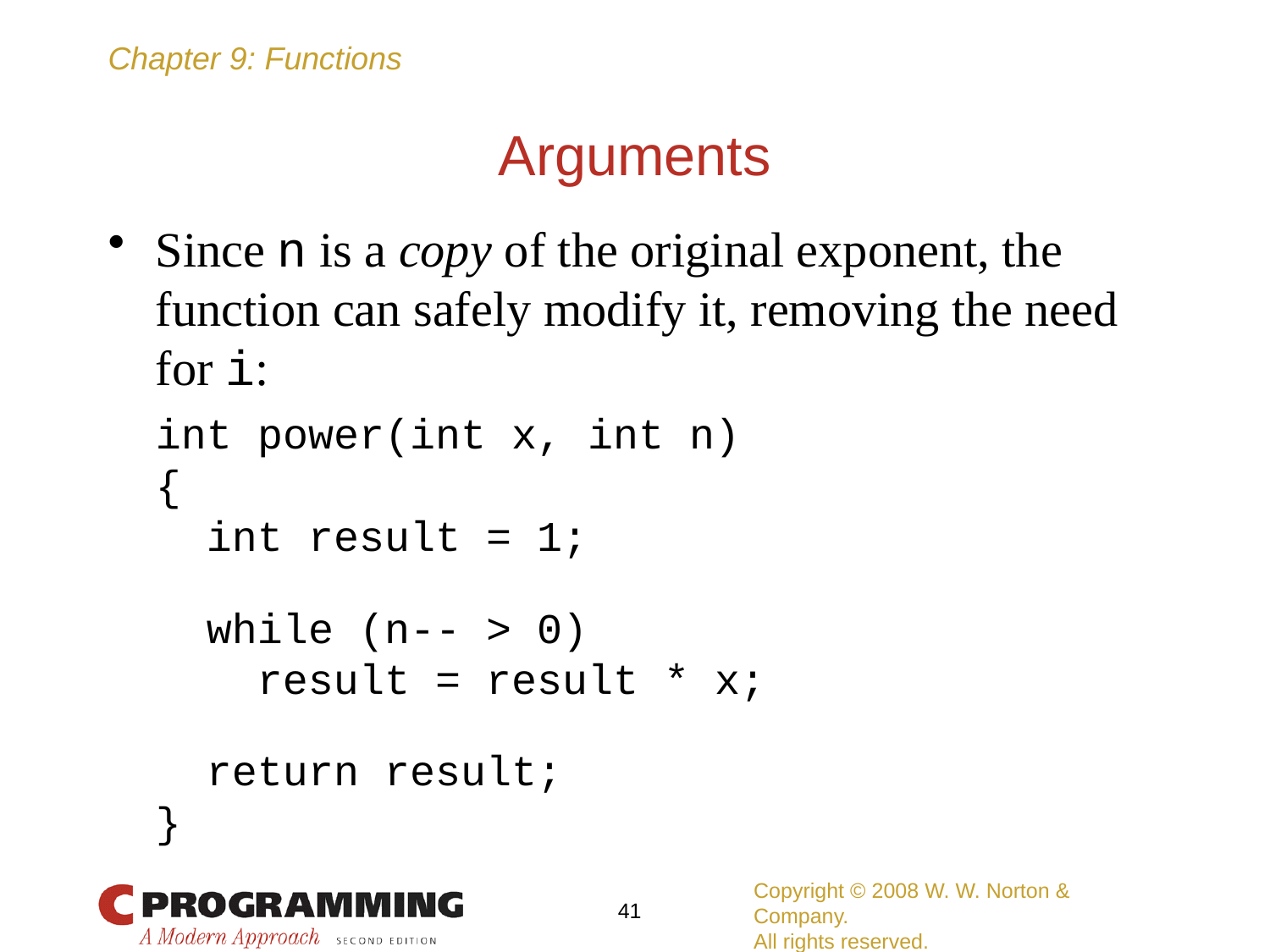

# Arguments
Since n is a copy of the original exponent, the function can safely modify it, removing the need for i:
	int power(int x, int n)
	{
	  int result = 1;

	  while (n-- > 0)
	    result = result * x;

	  return result;
	}
Copyright © 2008 W. W. Norton & Company.
All rights reserved.
41